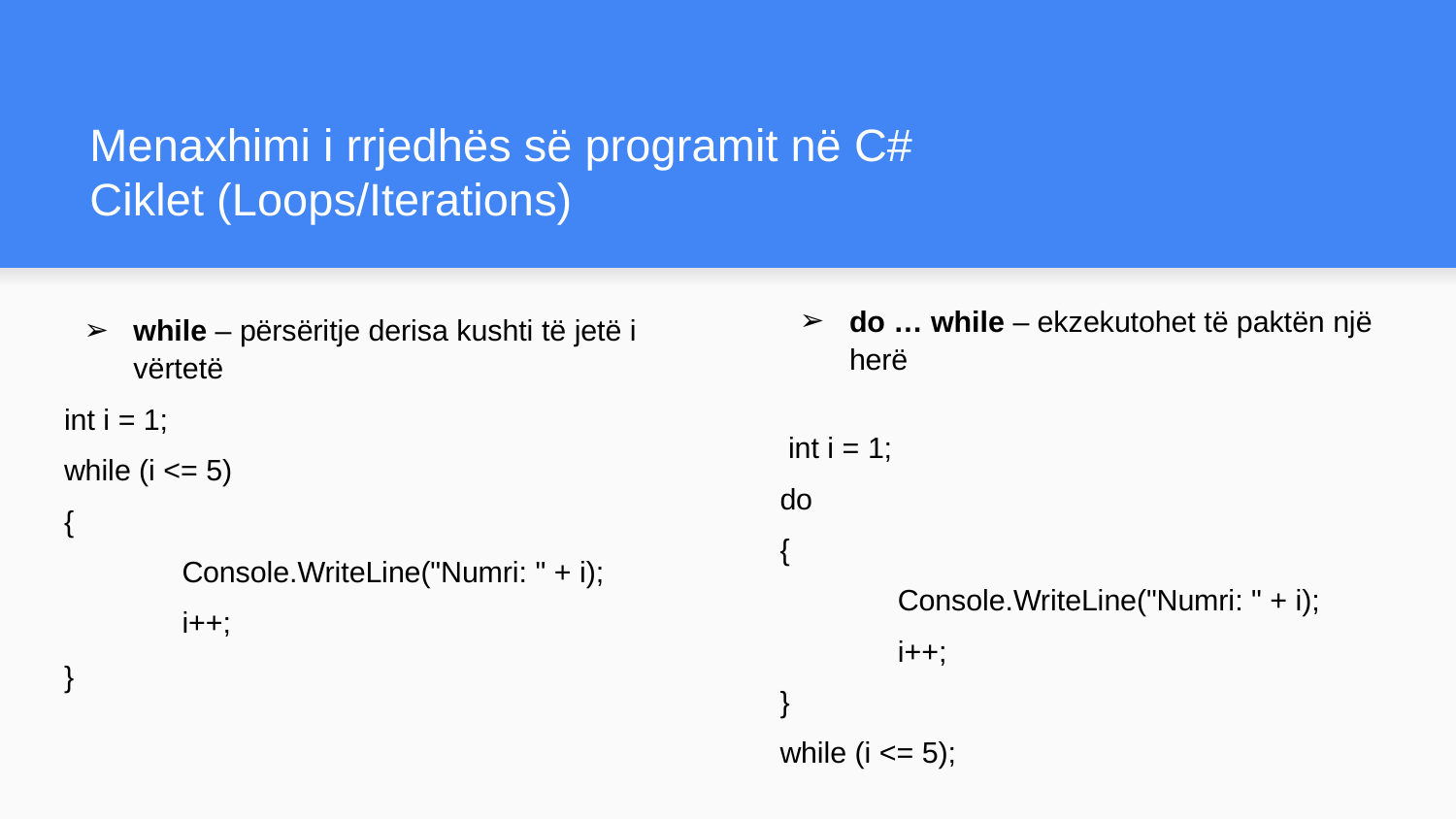

# Menaxhimi i rrjedhës së programit në C#
Ciklet (Loops/Iterations)
do … while – ekzekutohet të paktën një herë
 int i = 1;
do
{
	Console.WriteLine("Numri: " + i);
	i++;
}
while (i <= 5);

while – përsëritje derisa kushti të jetë i vërtetë
int i = 1;
while (i <= 5)
{
	Console.WriteLine("Numri: " + i);
	i++;
}